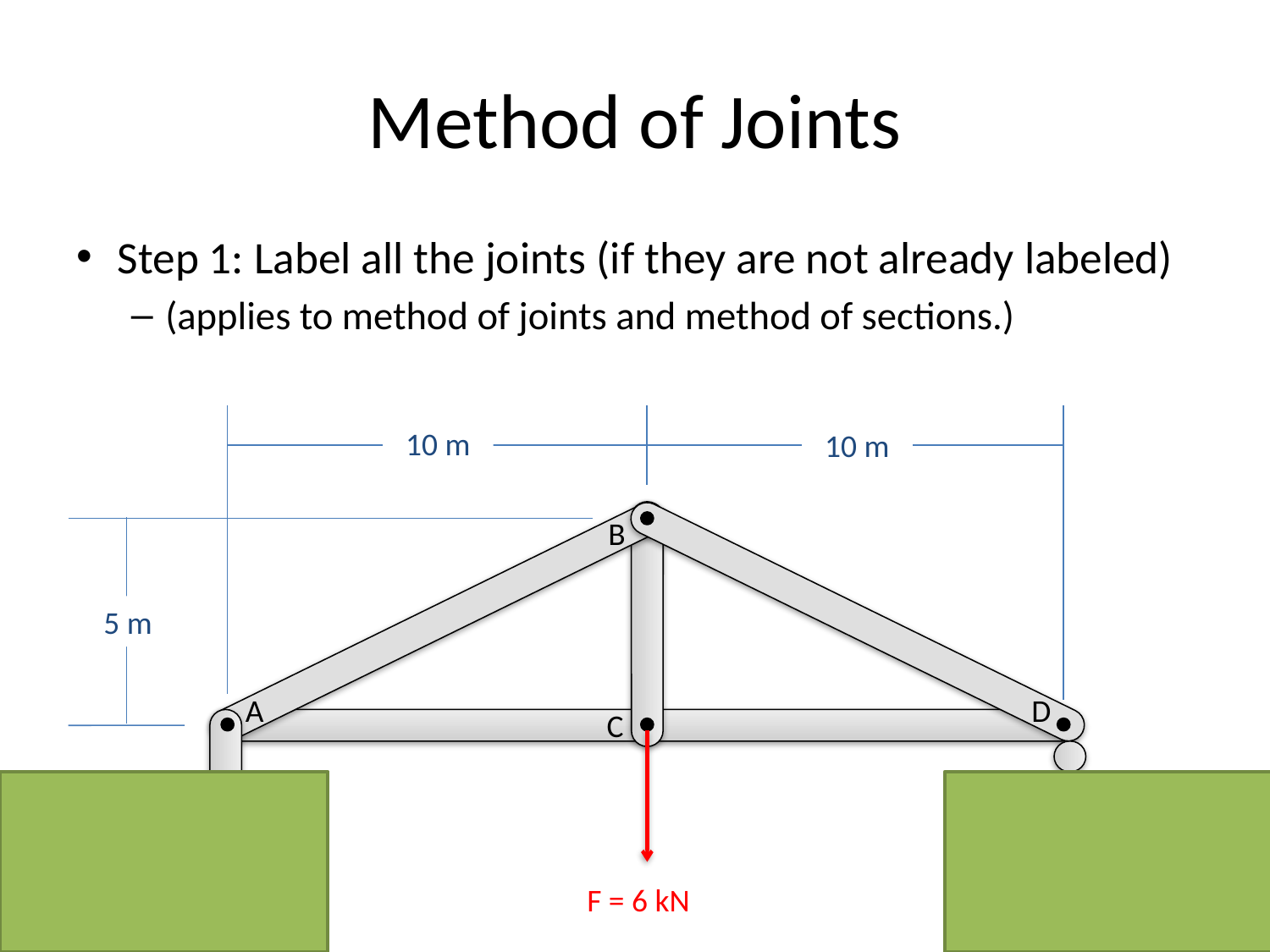

# Method of Joints
Step 1: Label all the joints (if they are not already labeled)
(applies to method of joints and method of sections.)

10 m
10 m
B

5 m

A
D
C

F = 6 kN